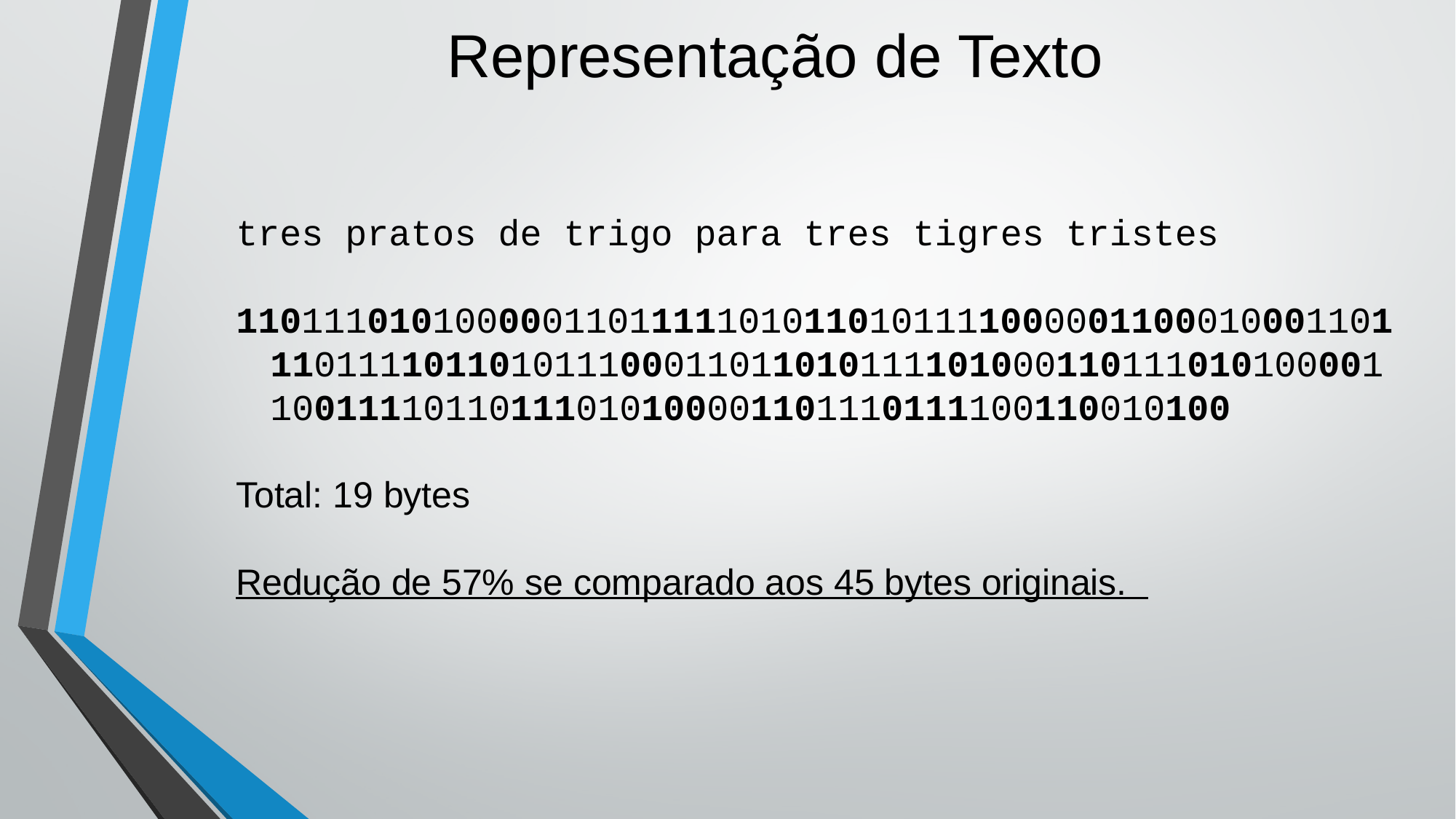

# Representação de Texto
tres pratos de trigo para tres tigres tristes

1101110101000001101111101011010111100000110001000110111011110110101110001101101011110100011011101010000110011110110111010100001101110111100110010100

Total: 19 bytes

Redução de 57% se comparado aos 45 bytes originais.